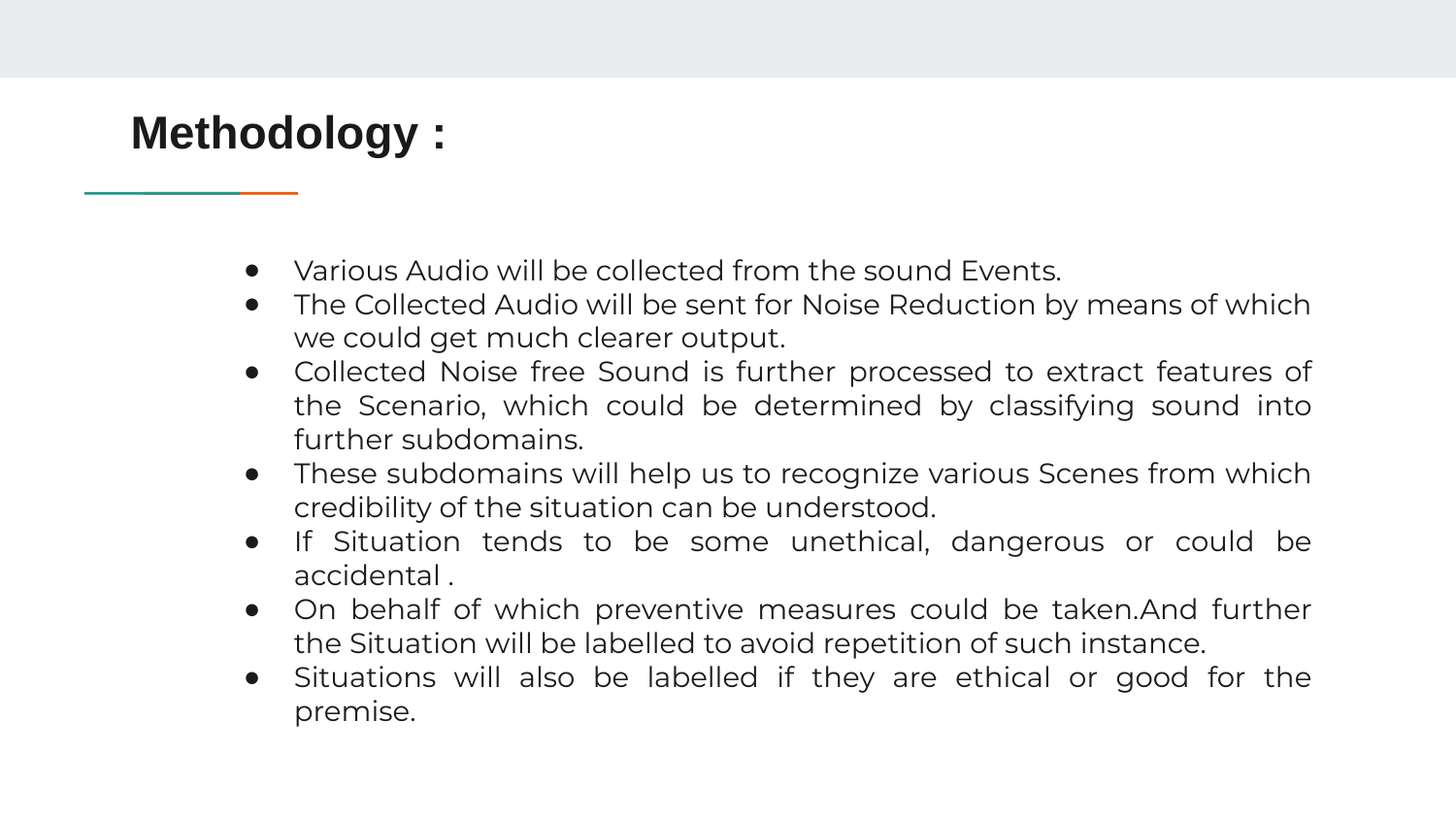

# Methodology :
Various Audio will be collected from the sound Events.
The Collected Audio will be sent for Noise Reduction by means of which we could get much clearer output.
Collected Noise free Sound is further processed to extract features of the Scenario, which could be determined by classifying sound into further subdomains.
These subdomains will help us to recognize various Scenes from which credibility of the situation can be understood.
If Situation tends to be some unethical, dangerous or could be accidental .
On behalf of which preventive measures could be taken.And further the Situation will be labelled to avoid repetition of such instance.
Situations will also be labelled if they are ethical or good for the premise.